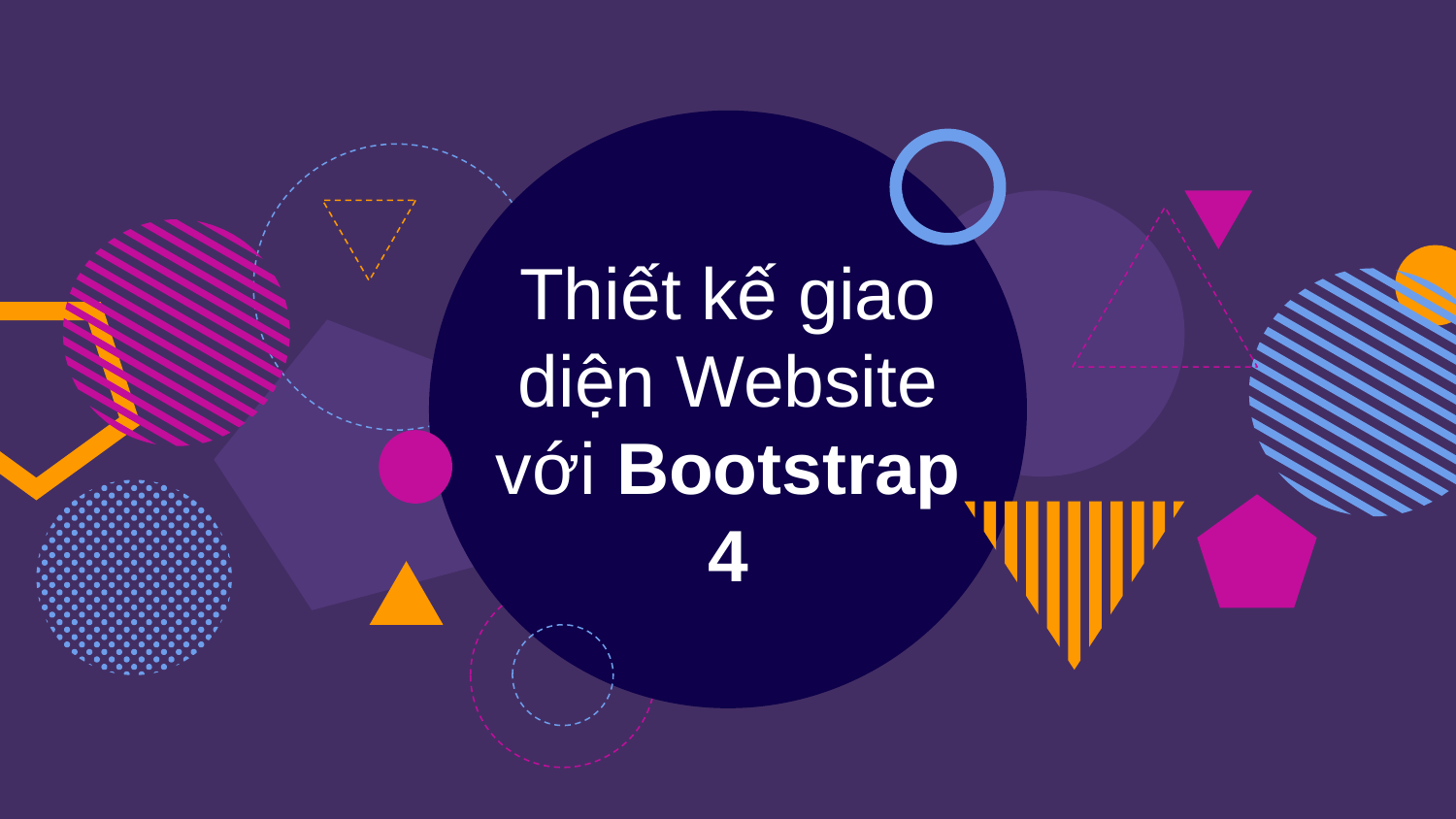

# Thiết kế giao diện Website với Bootstrap 4